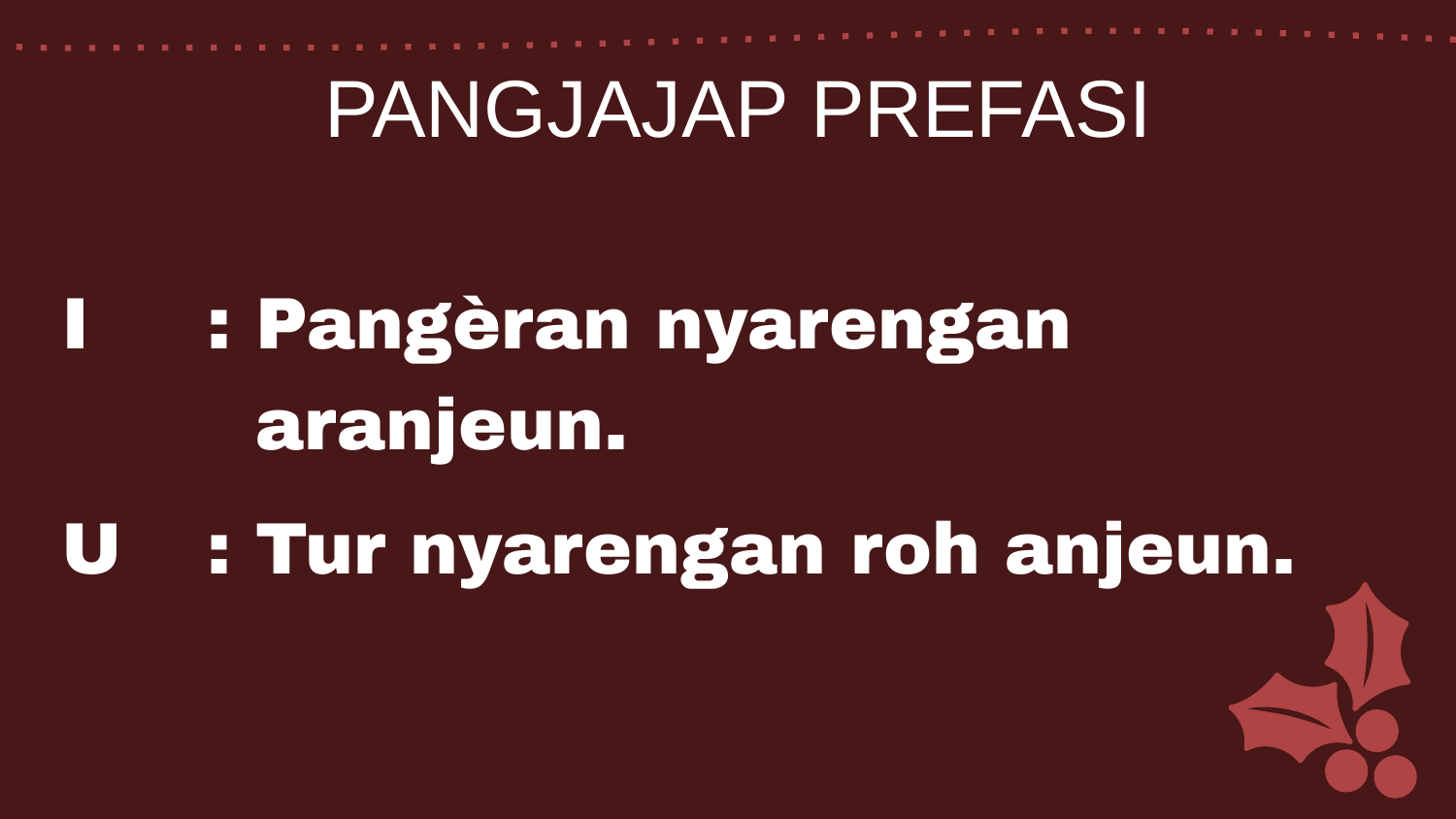

PANGJAJAP PREFASI
I 	: Pangèran nyarengan 	  	  	  aranjeun.
U	: Tur nyarengan roh anjeun.